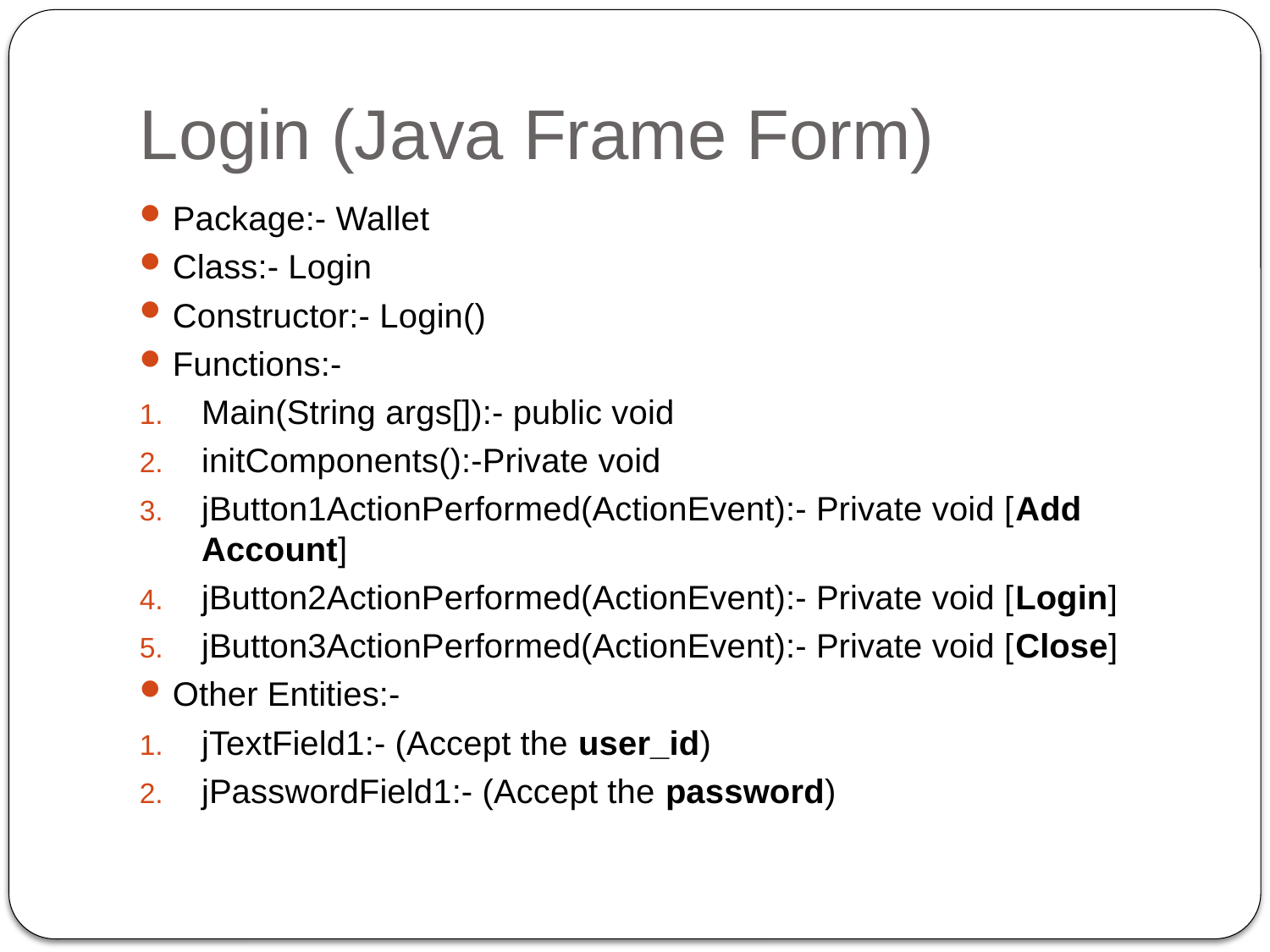

# Login (Java Frame Form)
Package:- Wallet
Class:- Login
Constructor:- Login()
Functions:-
Main(String args[]):- public void
initComponents():-Private void
jButton1ActionPerformed(ActionEvent):- Private void [Add Account]
jButton2ActionPerformed(ActionEvent):- Private void [Login]
jButton3ActionPerformed(ActionEvent):- Private void [Close]
Other Entities:-
jTextField1:- (Accept the user_id)
jPasswordField1:- (Accept the password)